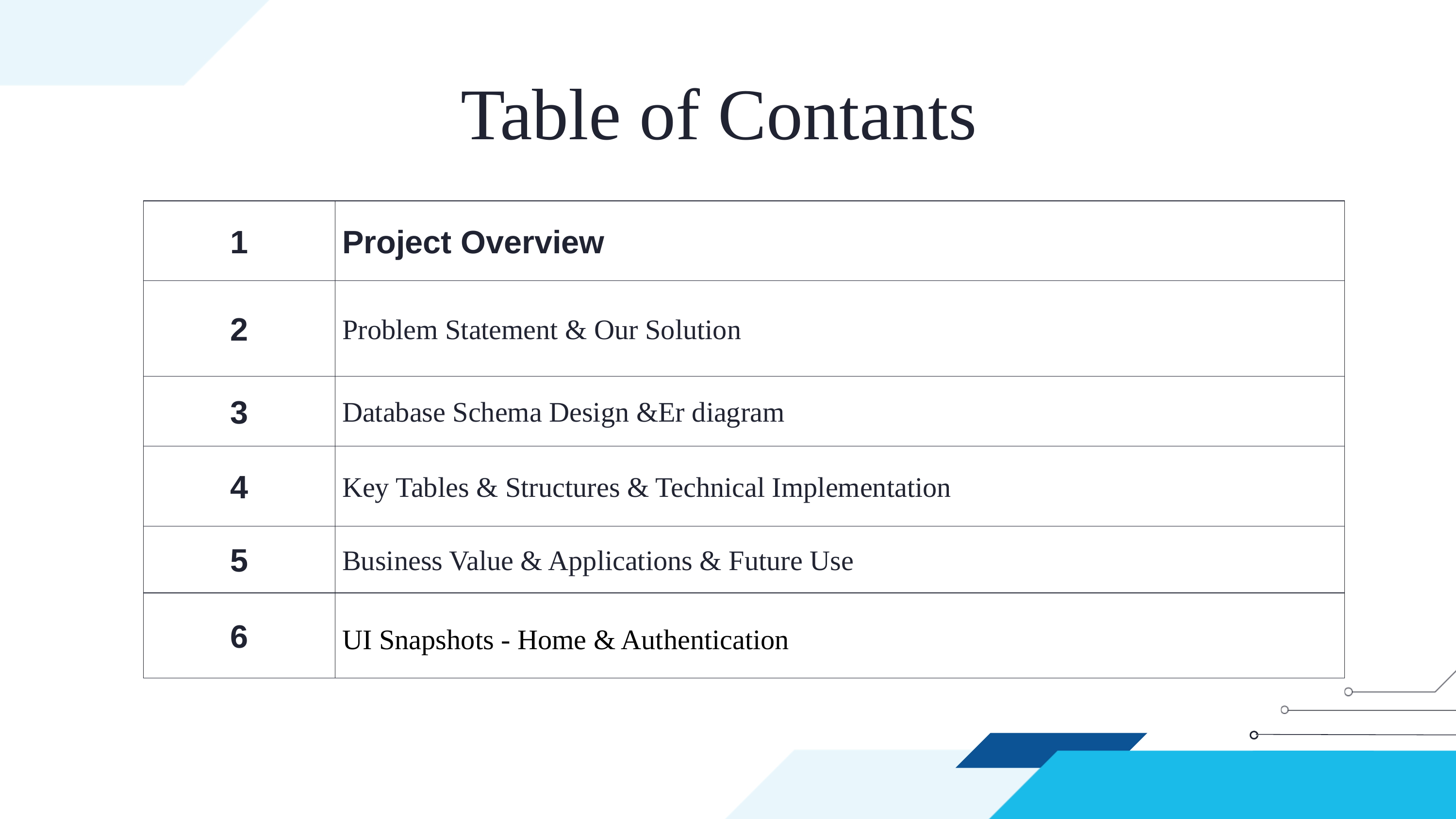

Table of Contants
| 1 | Project Overview |
| --- | --- |
| 2 | Problem Statement & Our Solution |
| 3 | Database Schema Design &Er diagram |
| 4 | Key Tables & Structures & Technical Implementation |
| 5 | Business Value & Applications & Future Use |
| 6 | UI Snapshots - Home & Authentication |